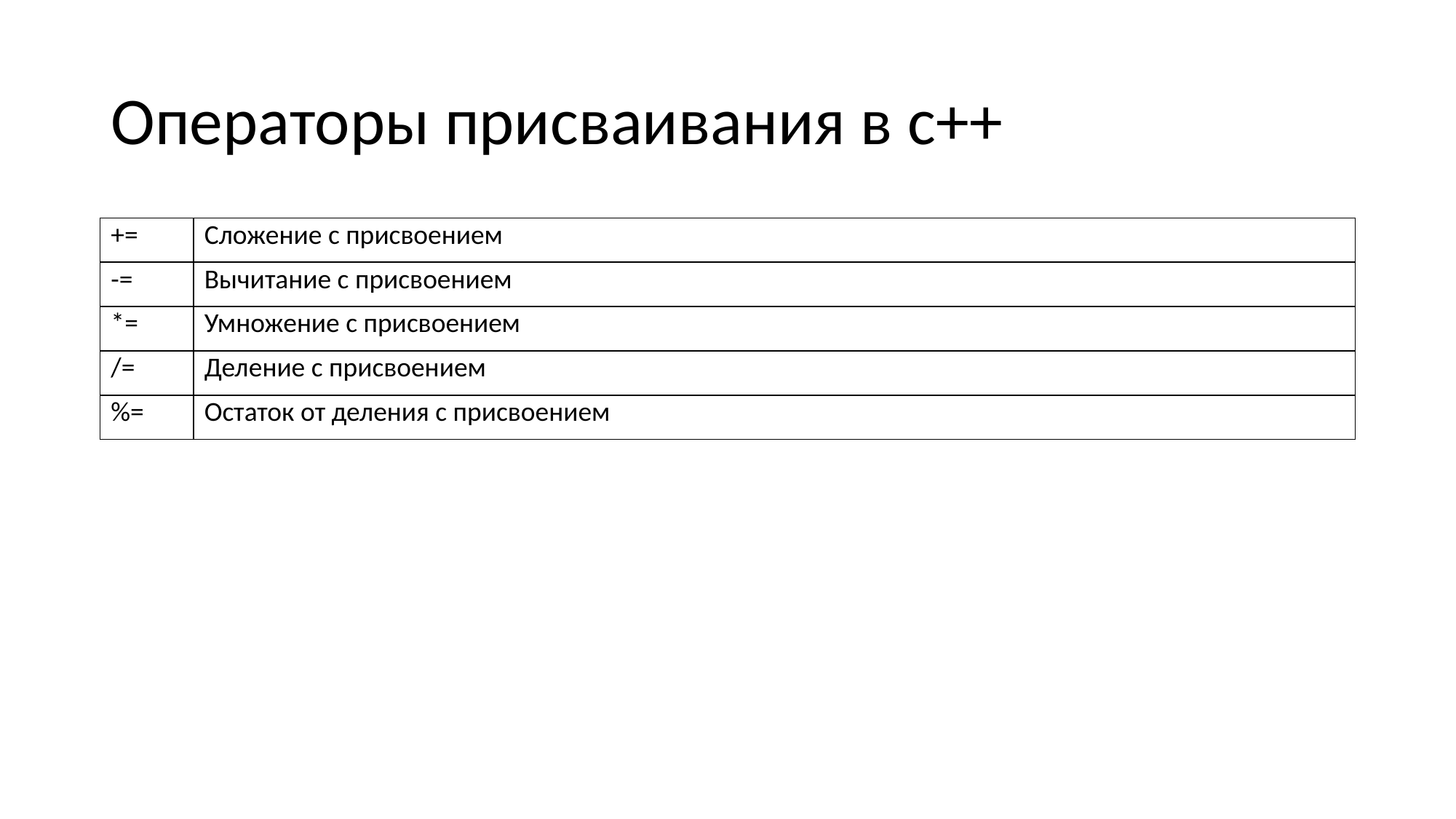

# Операторы присваивания в с++
| += | Сложение с присвоением |
| --- | --- |
| -= | Вычитание с присвоением |
| \*= | Умножение с присвоением |
| /= | Деление с присвоением |
| %= | Остаток от деления с присвоением |